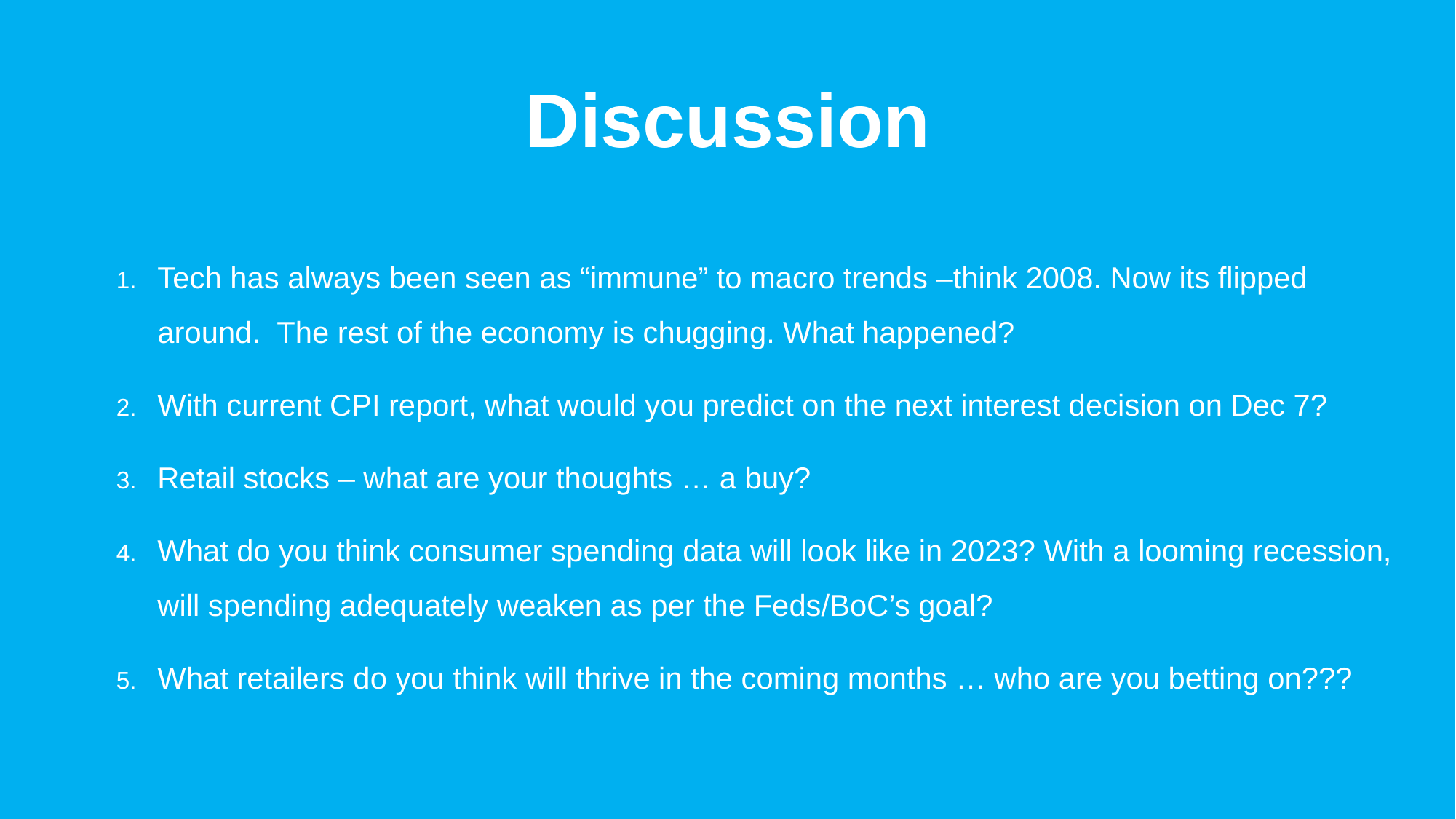

Discussion
Tech has always been seen as “immune” to macro trends –think 2008. Now its flipped around.  The rest of the economy is chugging. What happened?
With current CPI report, what would you predict on the next interest decision on Dec 7?
Retail stocks – what are your thoughts … a buy?
What do you think consumer spending data will look like in 2023? With a looming recession, will spending adequately weaken as per the Feds/BoC’s goal?
What retailers do you think will thrive in the coming months … who are you betting on???